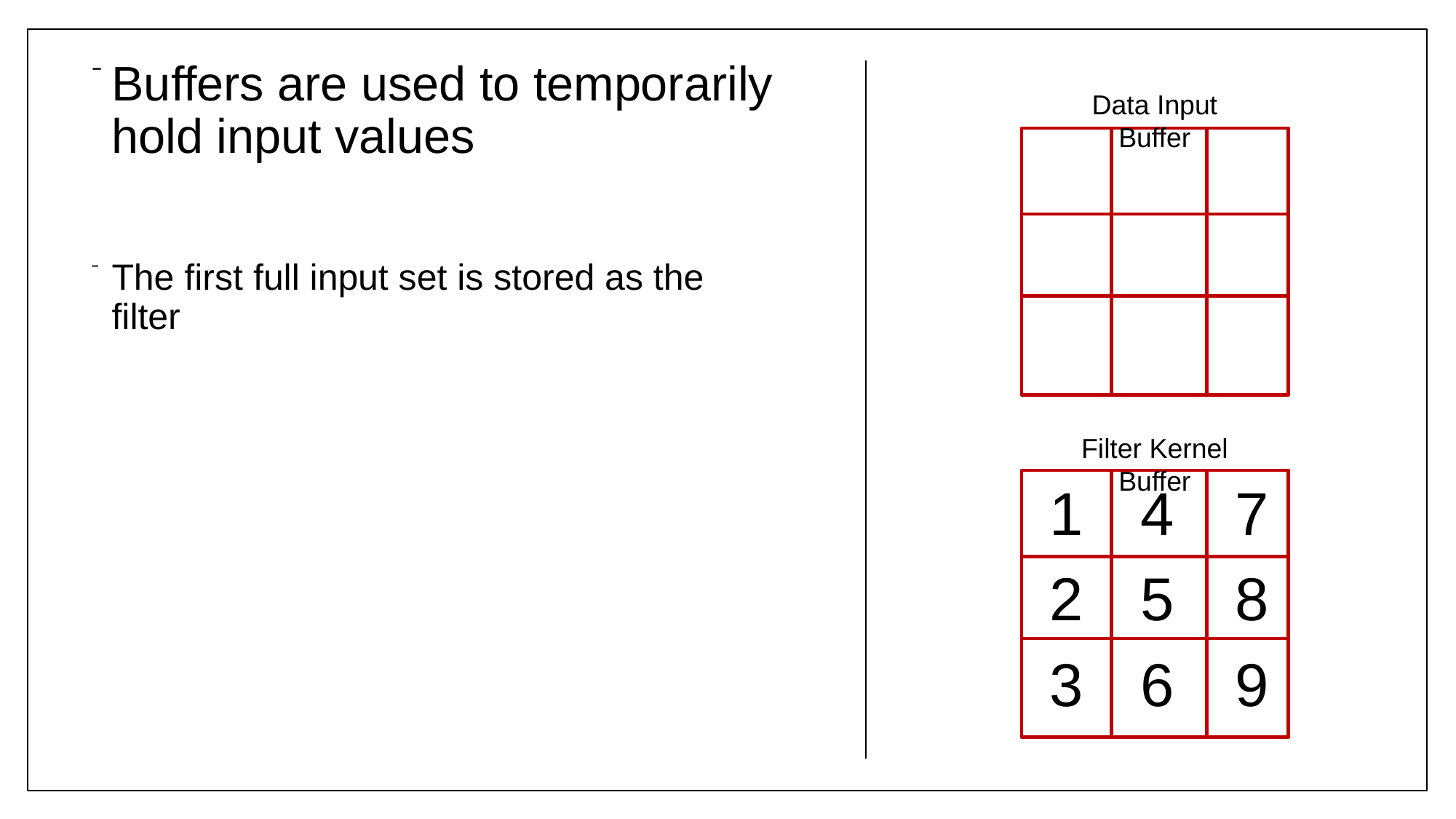

Buffers are used to temporarily hold input values

The first full input set is stored as the filter
Data Input Buffer

Filter Kernel Buffer

1
4
7
2
5
8
3
6
9